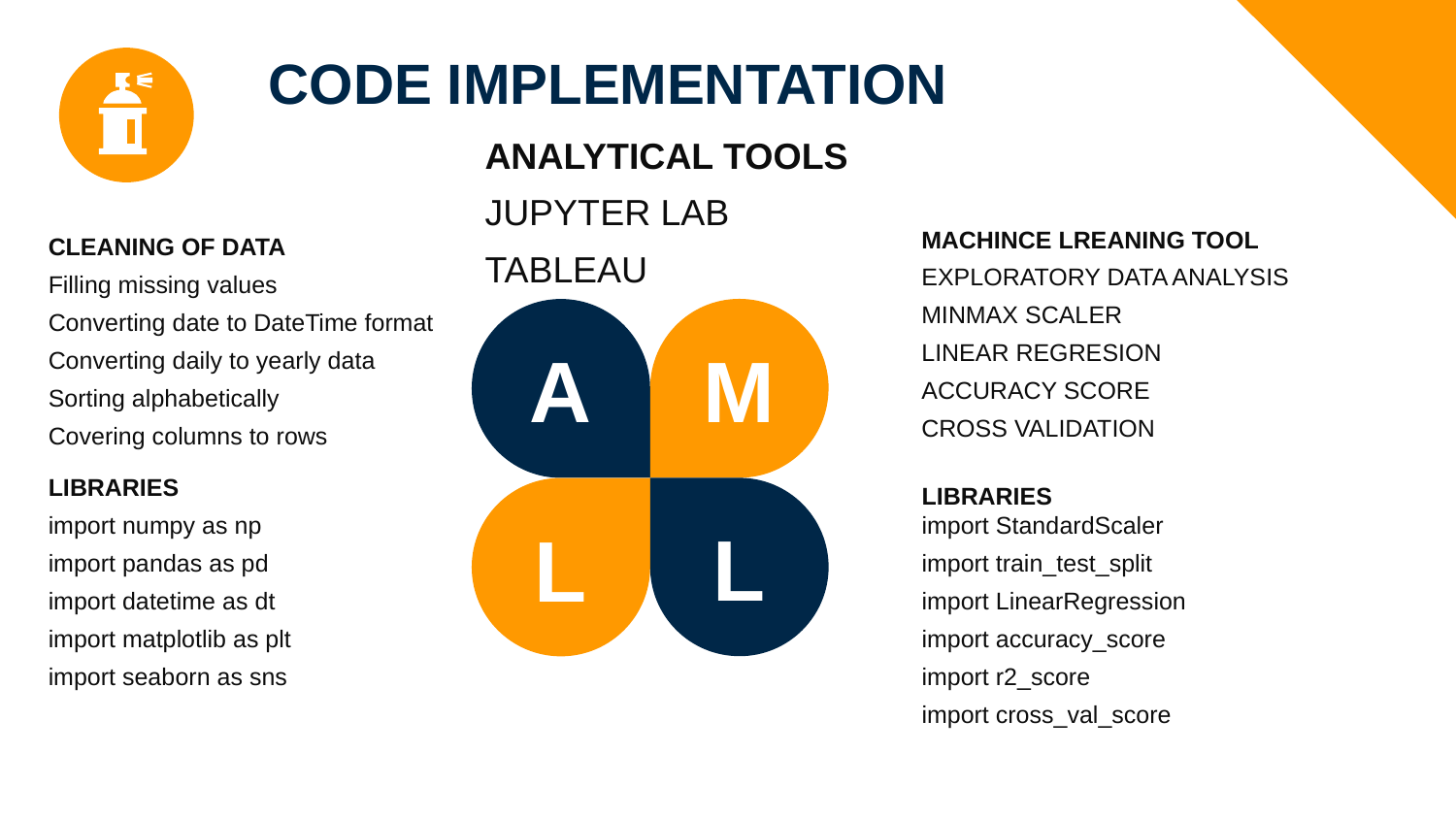

Code implementation

ANALYTICAL TOOLS
JUPYTER LAB
TABLEAU
MACHINCE LREANING TOOL
EXPLORATORY DATA ANALYSIS
MINMAX SCALER
LINEAR REGRESION
ACCURACY SCORE
CROSS VALIDATION

CLEANING OF DATA
Filling missing values
Converting date to DateTime format
Converting daily to yearly data
Sorting alphabetically
Covering columns to rows

M
A
L
L
LIBRARIES
import StandardScaler
import train_test_split
import LinearRegression
import accuracy_score
import r2_score
import cross_val_score
LIBRARIES
import numpy as np
import pandas as pd
import datetime as dt
import matplotlib as plt
import seaborn as sns